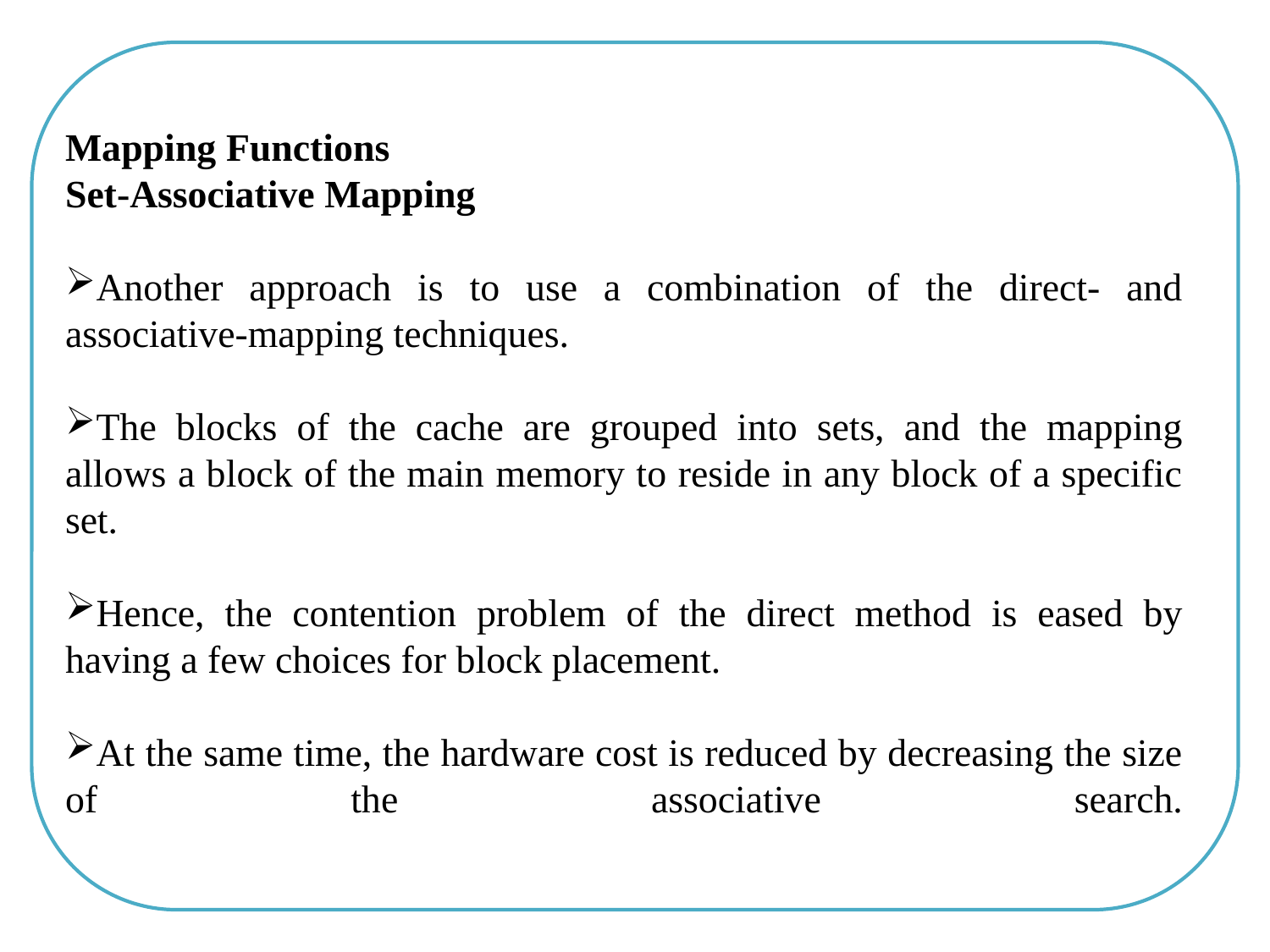

Mapping Functions
Set-Associative Mapping

Another approach is to use a combination of the direct- and associative-mapping techniques.

The blocks of the cache are grouped into sets, and the mapping allows a block of the main memory to reside in any block of a specific set.

Hence, the contention problem of the direct method is eased by having a few choices for block placement.

At the same time, the hardware cost is reduced by decreasing the size of the associative search.